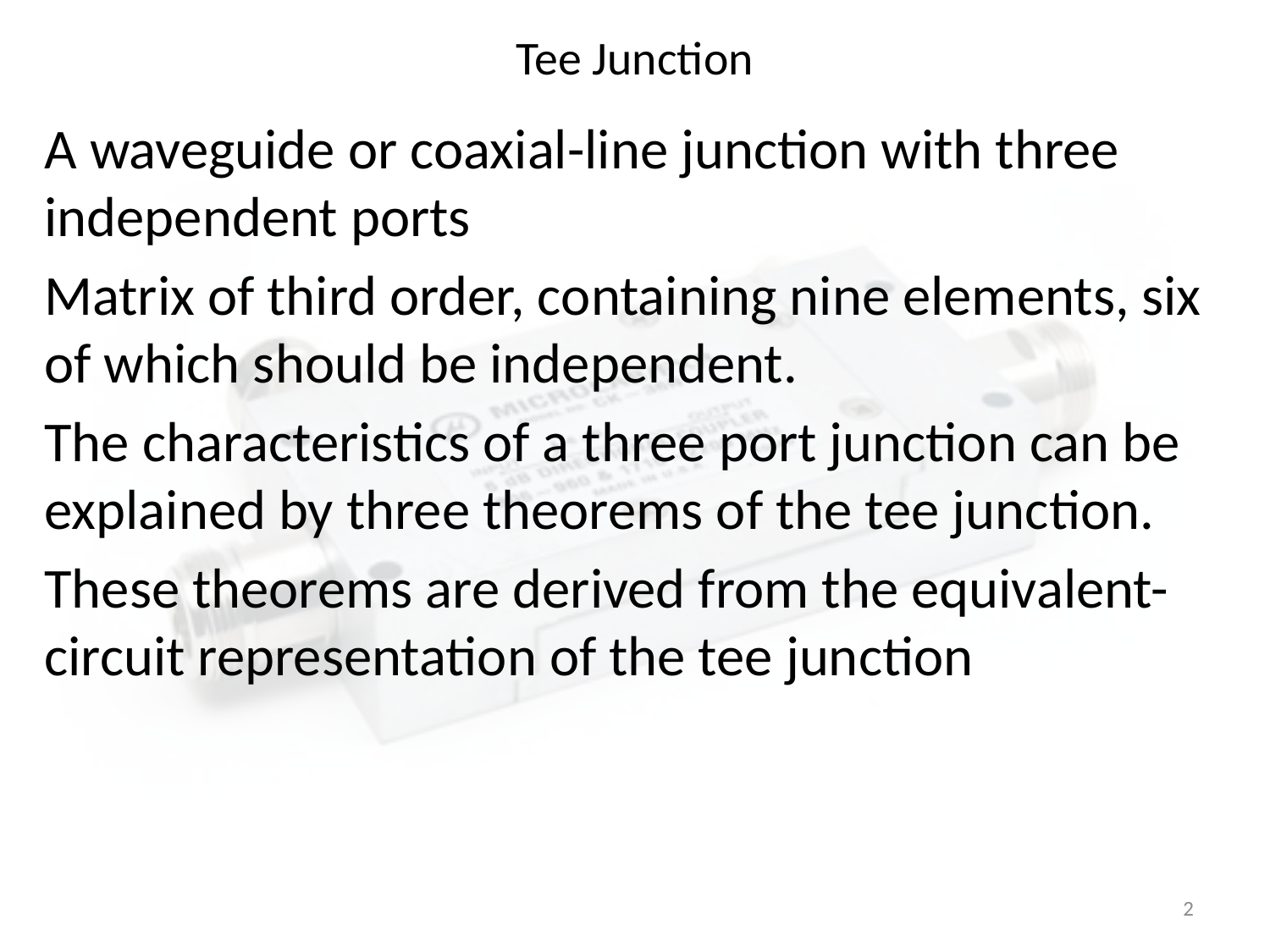

# Tee Junction
A waveguide or coaxial-line junction with three independent ports
Matrix of third order, containing nine elements, six of which should be independent.
The characteristics of a three port junction can be explained by three theorems of the tee junction.
These theorems are derived from the equivalent-circuit representation of the tee junction

2